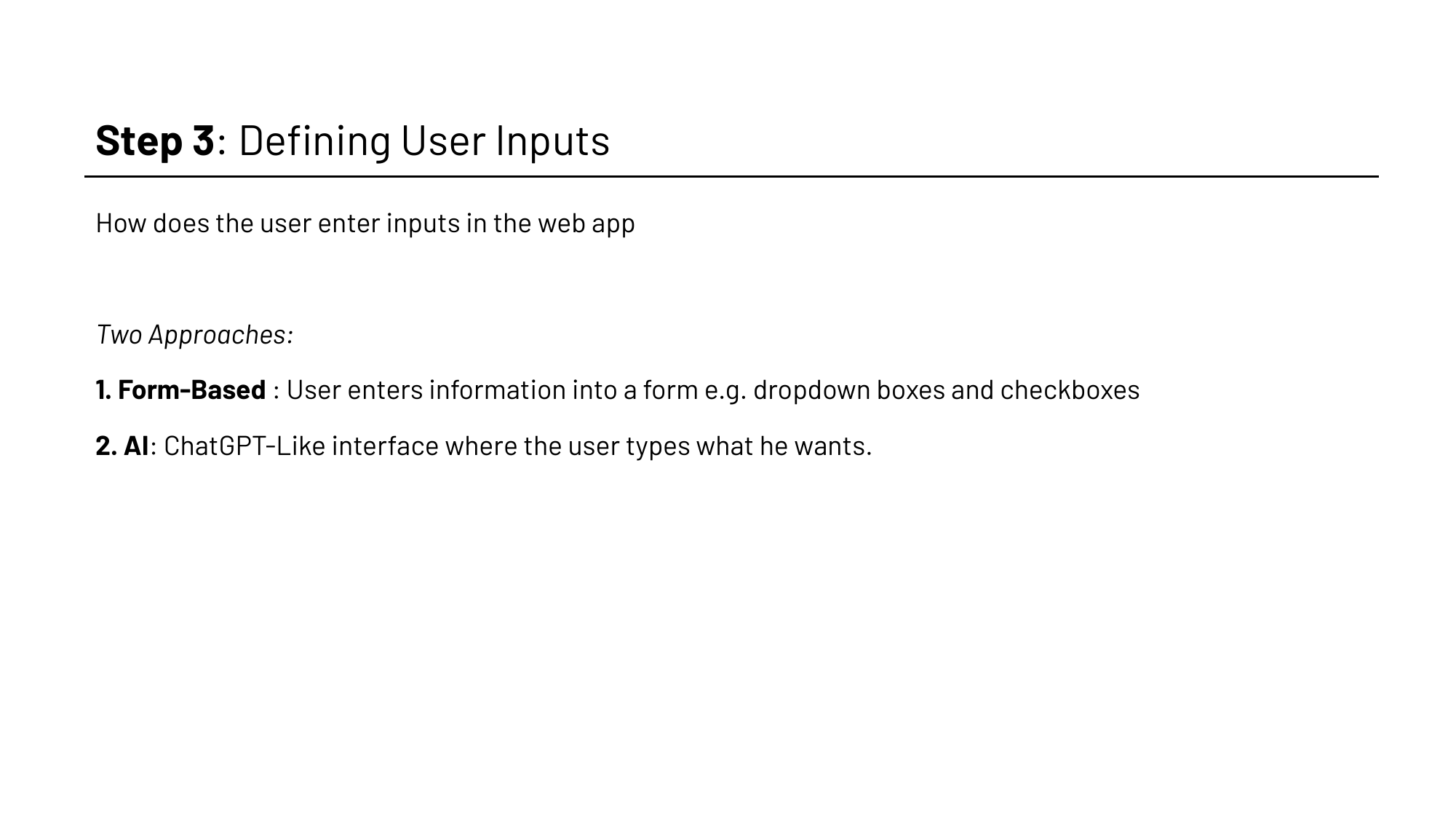

# Step 3: Defining User Inputs
How does the user enter inputs in the web app

Two Approaches:
1. Form-Based : User enters information into a form e.g. dropdown boxes and checkboxes
2. AI: ChatGPT-Like interface where the user types what he wants.